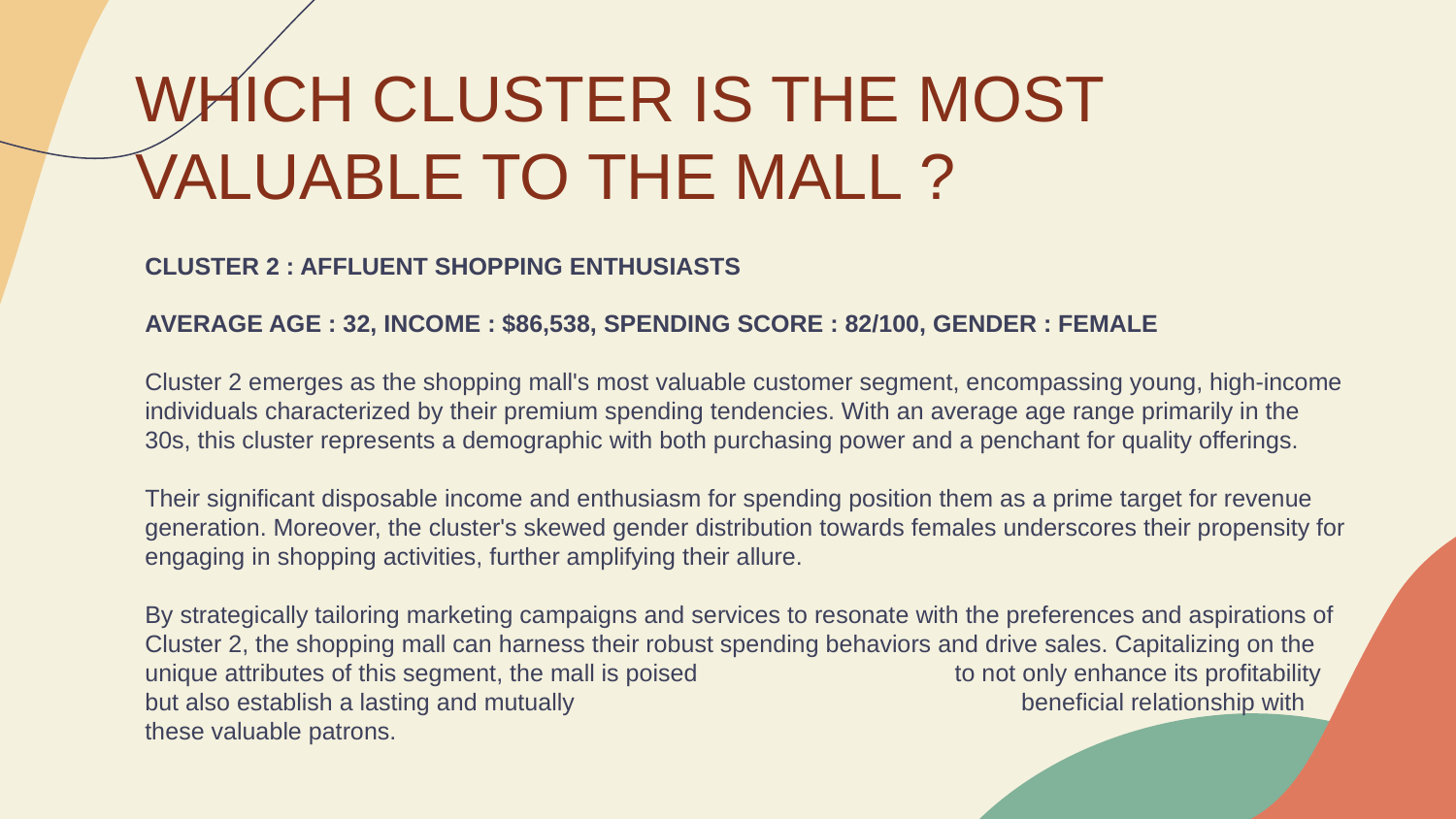

WHICH CLUSTER IS THE MOST
VALUABLE TO THE MALL ?
CLUSTER 2 : AFFLUENT SHOPPING ENTHUSIASTS

AVERAGE AGE : 32, INCOME : $86,538, SPENDING SCORE : 82/100, GENDER : FEMALE

Cluster 2 emerges as the shopping mall's most valuable customer segment, encompassing young, high-income individuals characterized by their premium spending tendencies. With an average age range primarily in the 30s, this cluster represents a demographic with both purchasing power and a penchant for quality offerings.

Their significant disposable income and enthusiasm for spending position them as a prime target for revenue generation. Moreover, the cluster's skewed gender distribution towards females underscores their propensity for engaging in shopping activities, further amplifying their allure.

By strategically tailoring marketing campaigns and services to resonate with the preferences and aspirations of Cluster 2, the shopping mall can harness their robust spending behaviors and drive sales. Capitalizing on the unique attributes of this segment, the mall is poised                                      to not only enhance its profitability but also establish a lasting and mutually                                                                  beneficial relationship with these valuable patrons.